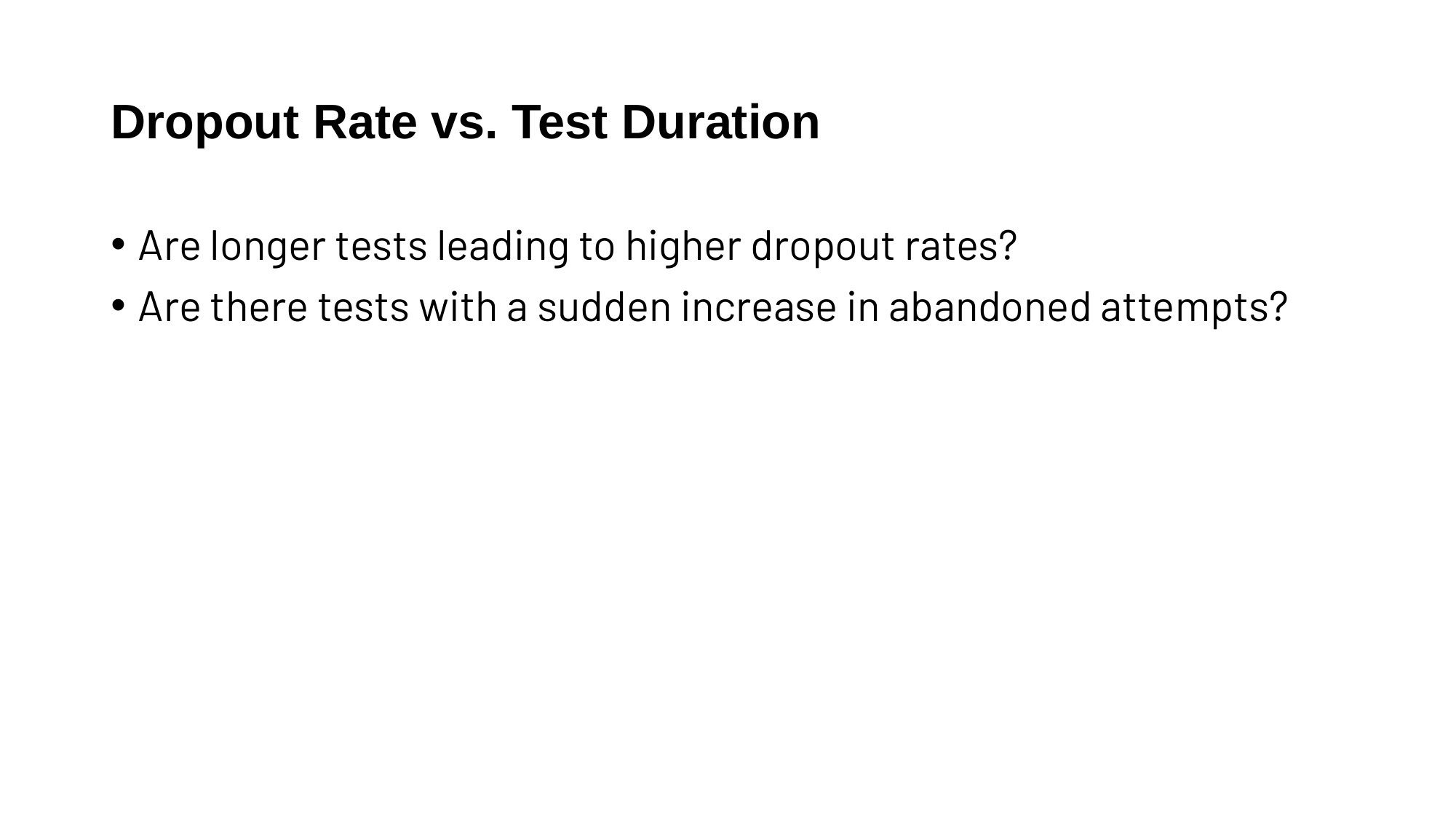

# Dropout Rate vs. Test Duration
Are longer tests leading to higher dropout rates?
Are there tests with a sudden increase in abandoned attempts?